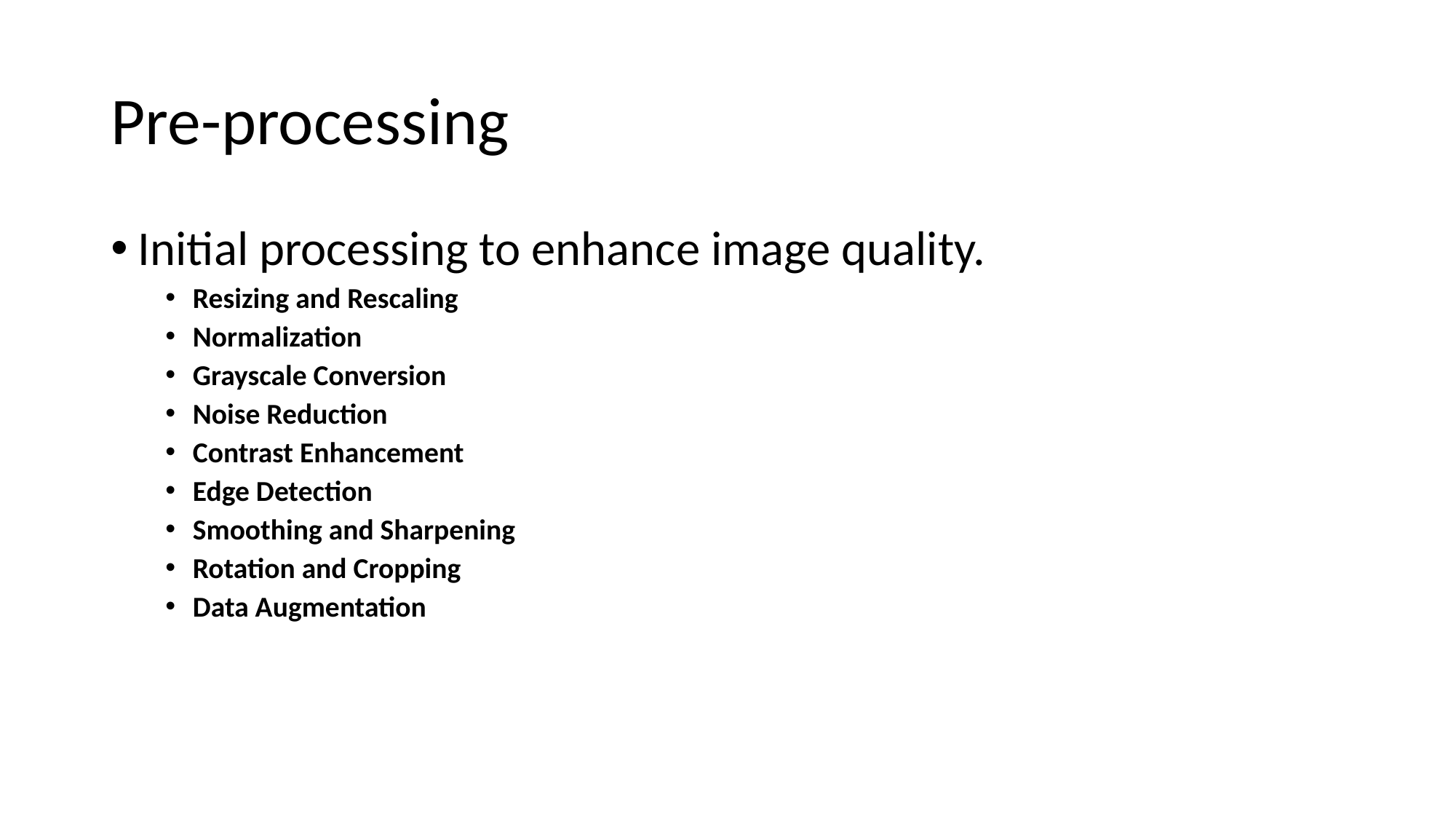

# Pre-processing
Initial processing to enhance image quality.
Resizing and Rescaling
Normalization
Grayscale Conversion
Noise Reduction
Contrast Enhancement
Edge Detection
Smoothing and Sharpening
Rotation and Cropping
Data Augmentation